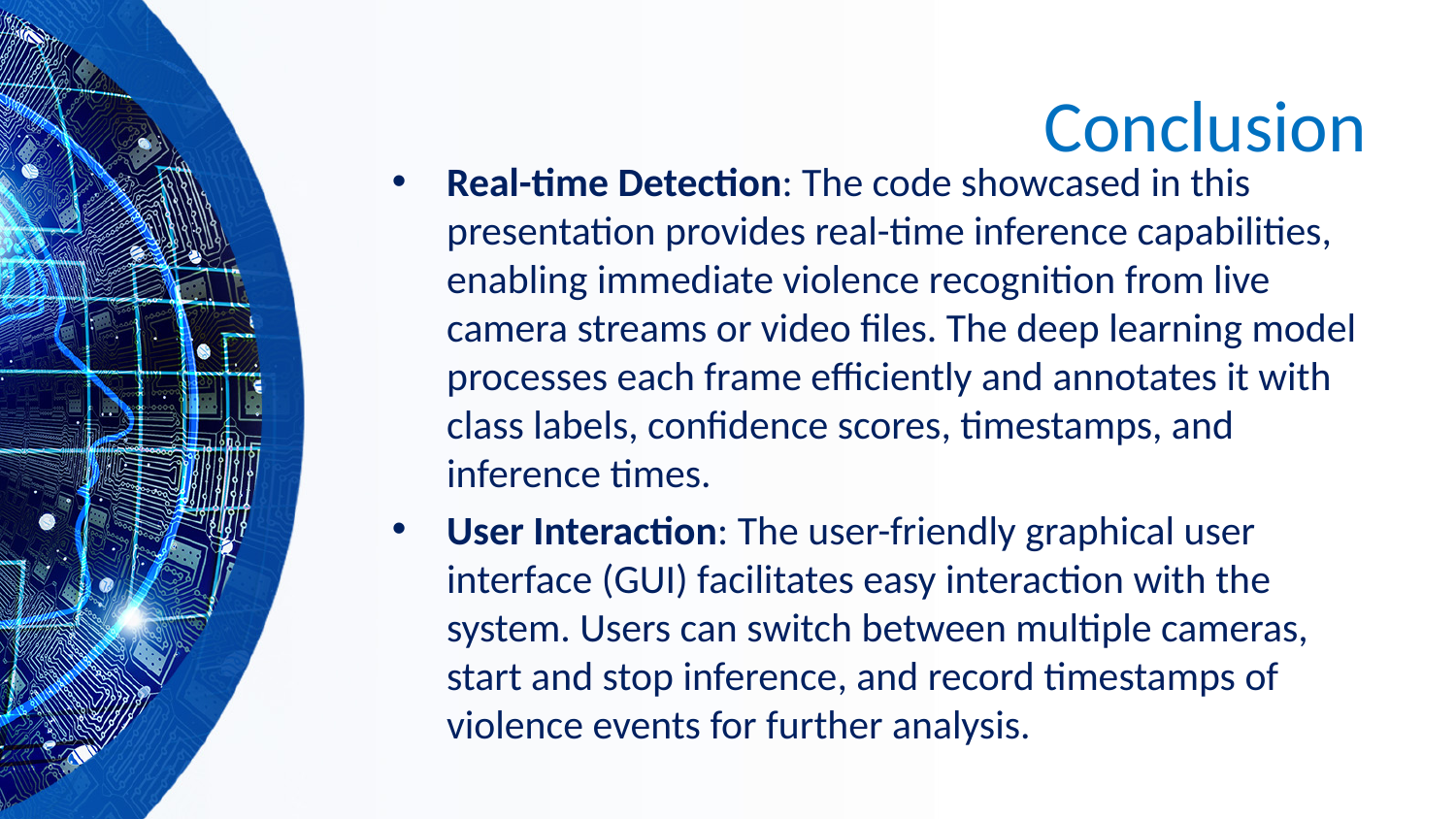

# Conclusion
Real-time Detection: The code showcased in this presentation provides real-time inference capabilities, enabling immediate violence recognition from live camera streams or video files. The deep learning model processes each frame efficiently and annotates it with class labels, confidence scores, timestamps, and inference times.
User Interaction: The user-friendly graphical user interface (GUI) facilitates easy interaction with the system. Users can switch between multiple cameras, start and stop inference, and record timestamps of violence events for further analysis.